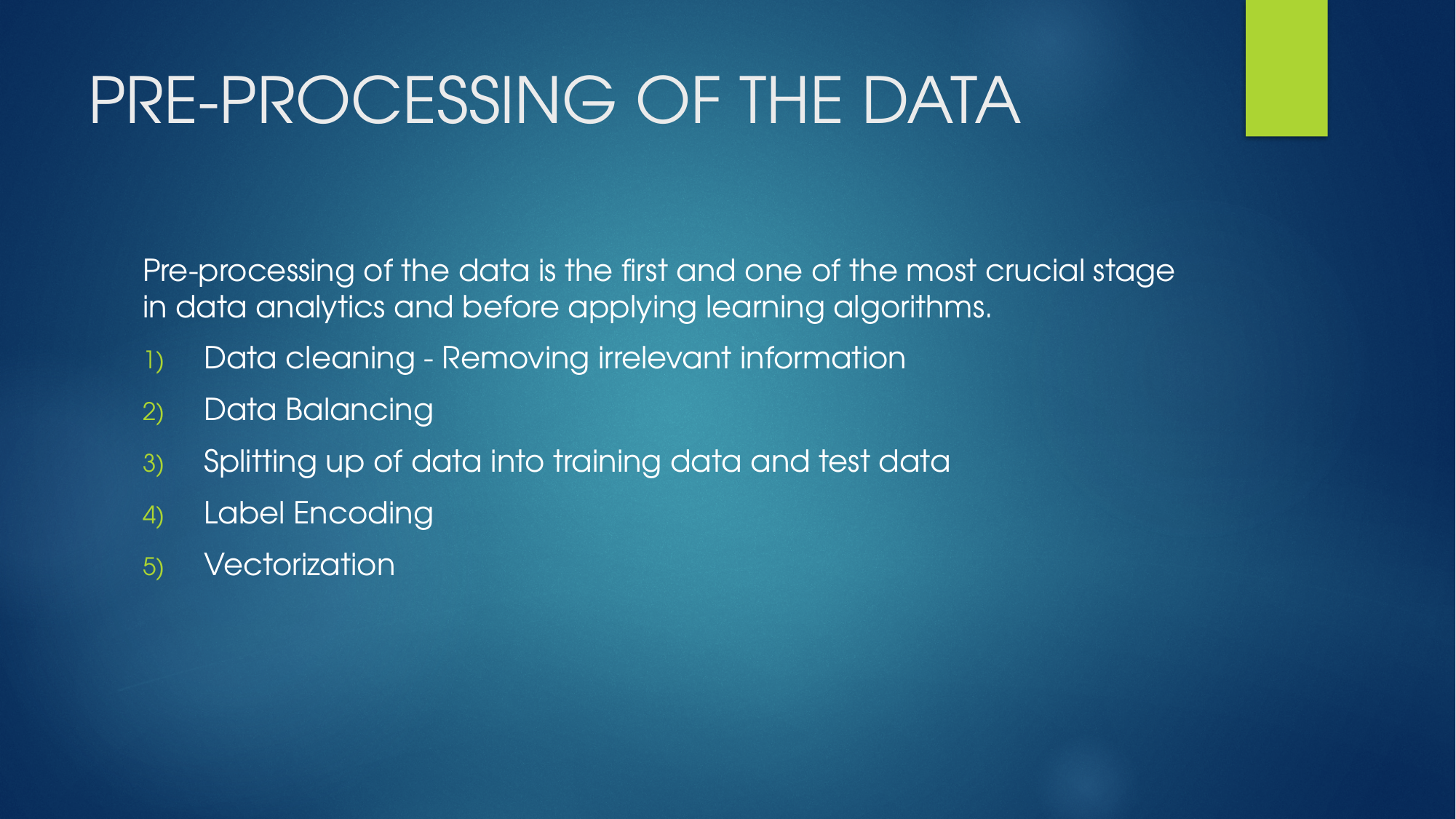

# PRE-PROCESSING OF THE DATA
Pre-processing of the data is the first and one of the most crucial stage in data analytics and before applying learning algorithms.
Data cleaning - Removing irrelevant information
Data Balancing
Splitting up of data into training data and test data
Label Encoding
Vectorization